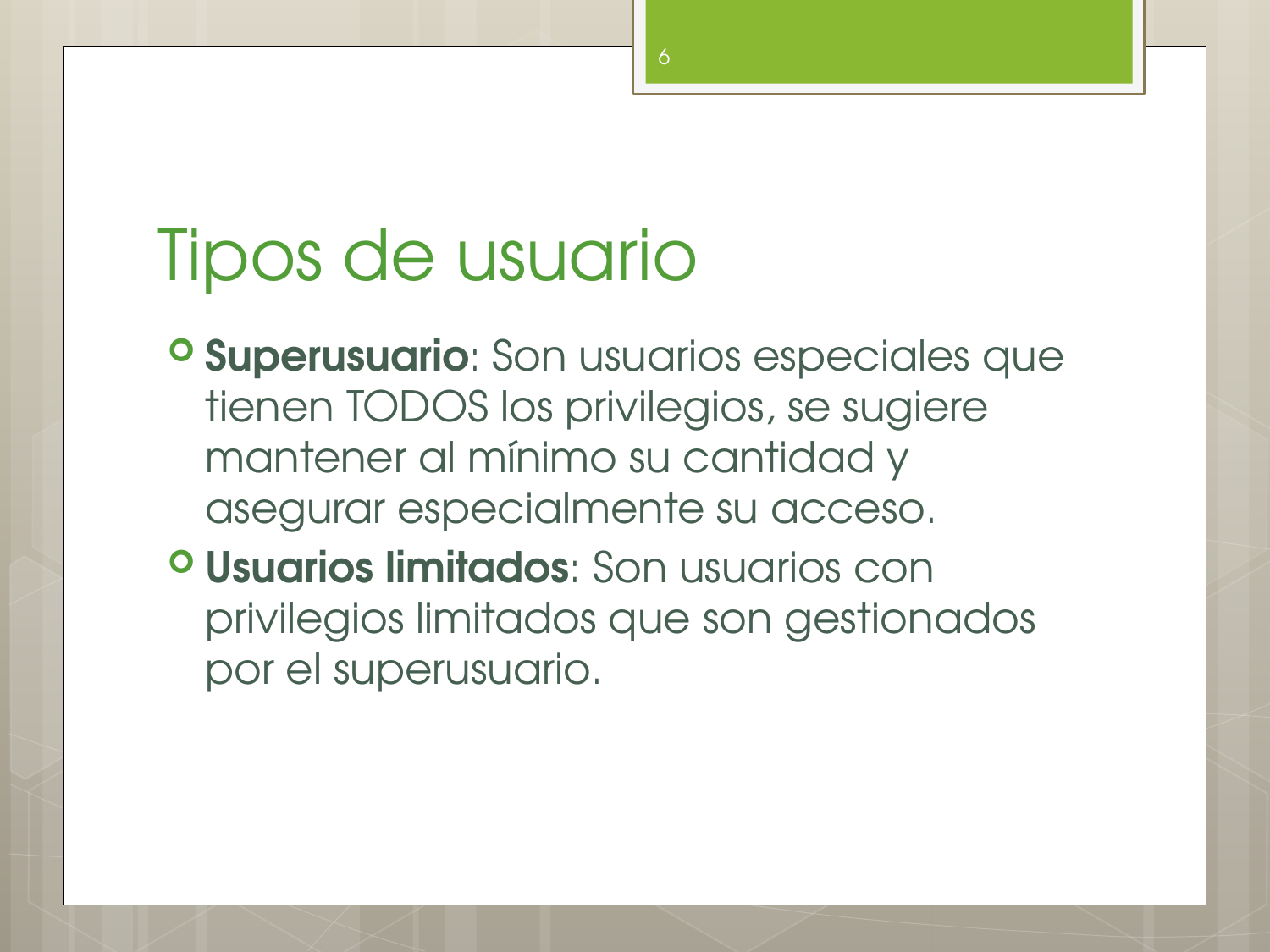

6
# Tipos de usuario
Superusuario: Son usuarios especiales que tienen TODOS los privilegios, se sugiere mantener al mínimo su cantidad y asegurar especialmente su acceso.
Usuarios limitados: Son usuarios con privilegios limitados que son gestionados por el superusuario.